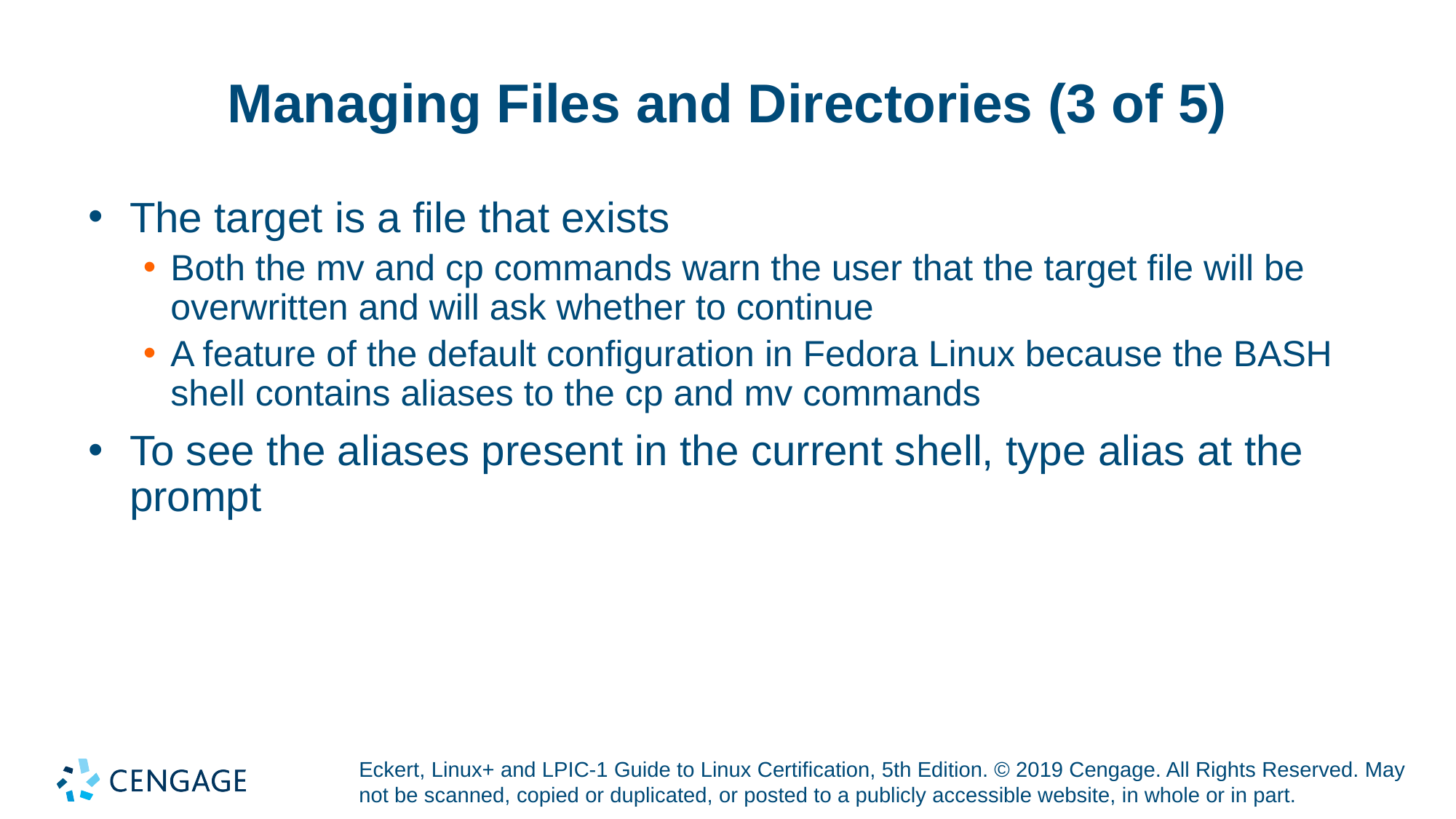

# Managing Files and Directories (3 of 5)
The target is a file that exists
Both the mv and cp commands warn the user that the target file will be overwritten and will ask whether to continue
A feature of the default configuration in Fedora Linux because the BASH shell contains aliases to the cp and mv commands
To see the aliases present in the current shell, type alias at the prompt